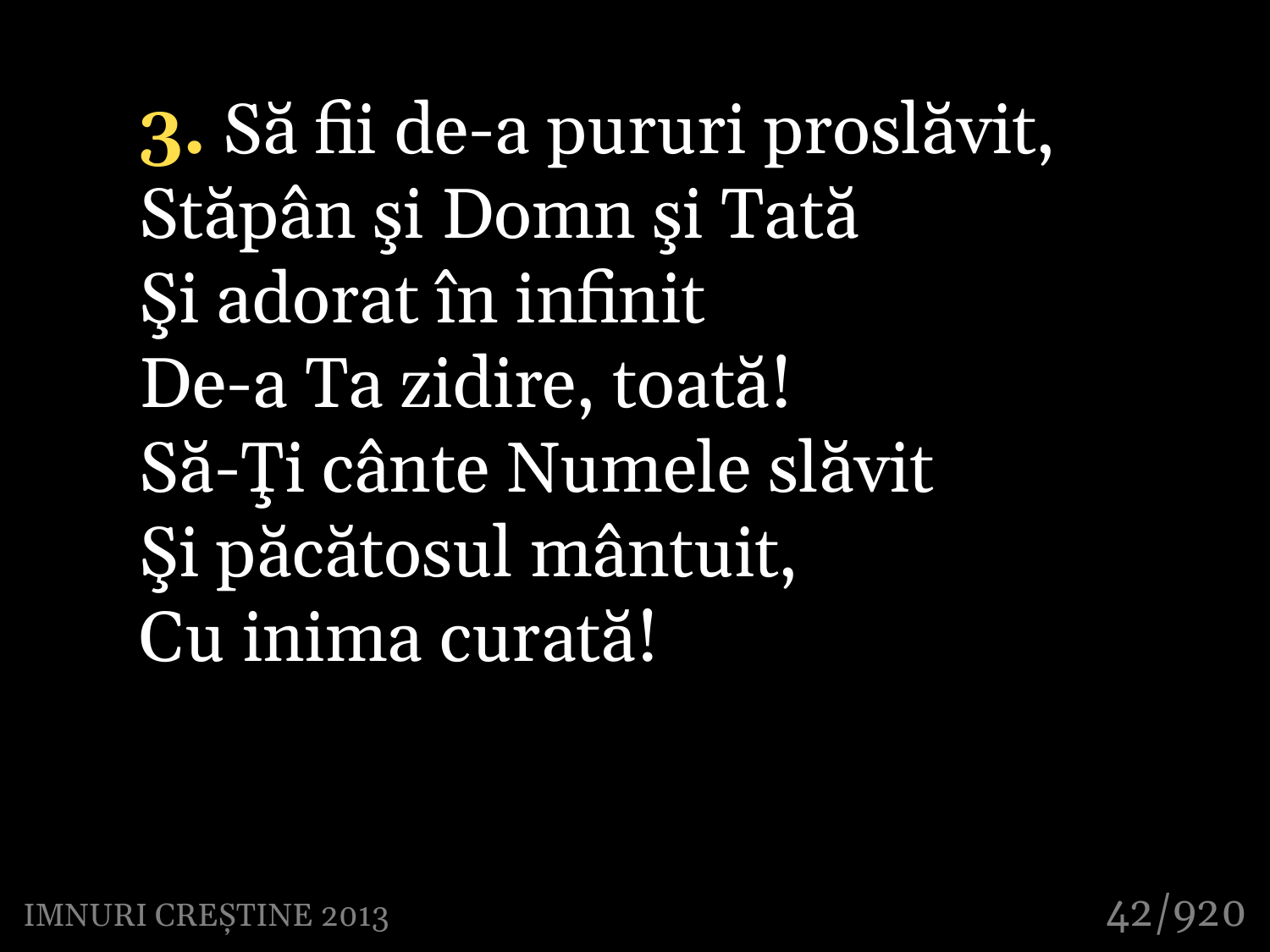

3. Să fii de-a pururi proslăvit,
Stăpân şi Domn şi Tată
Şi adorat în infinit
De-a Ta zidire, toată!
Să-Ţi cânte Numele slăvit
Şi păcătosul mântuit,
Cu inima curată!
42/920
IMNURI CREȘTINE 2013